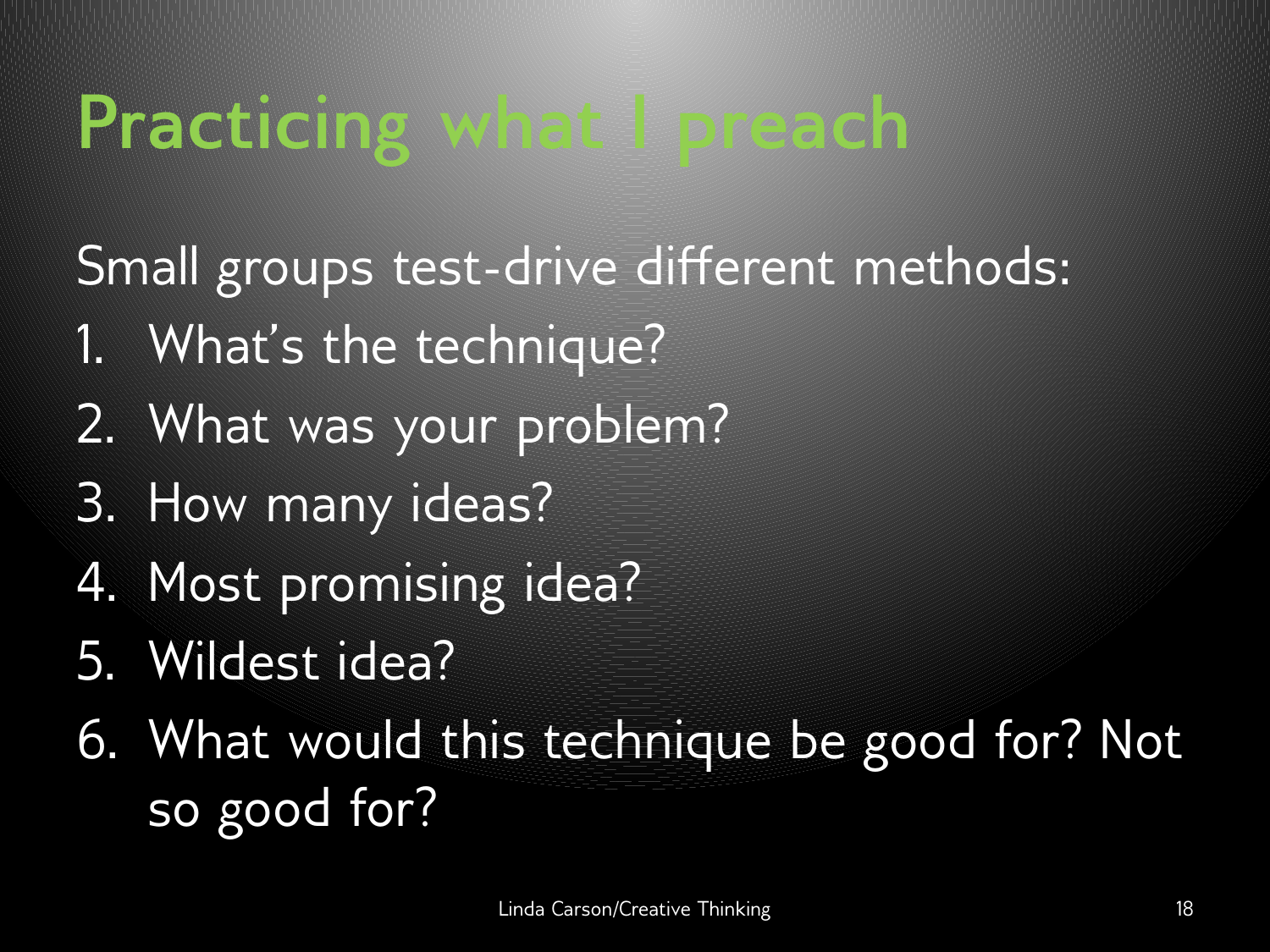

# Practicing what I preach
Small groups test-drive different methods:
What’s the technique?
What was your problem?
How many ideas?
Most promising idea?
Wildest idea?
What would this technique be good for? Not so good for?
Linda Carson/Creative Thinking
18